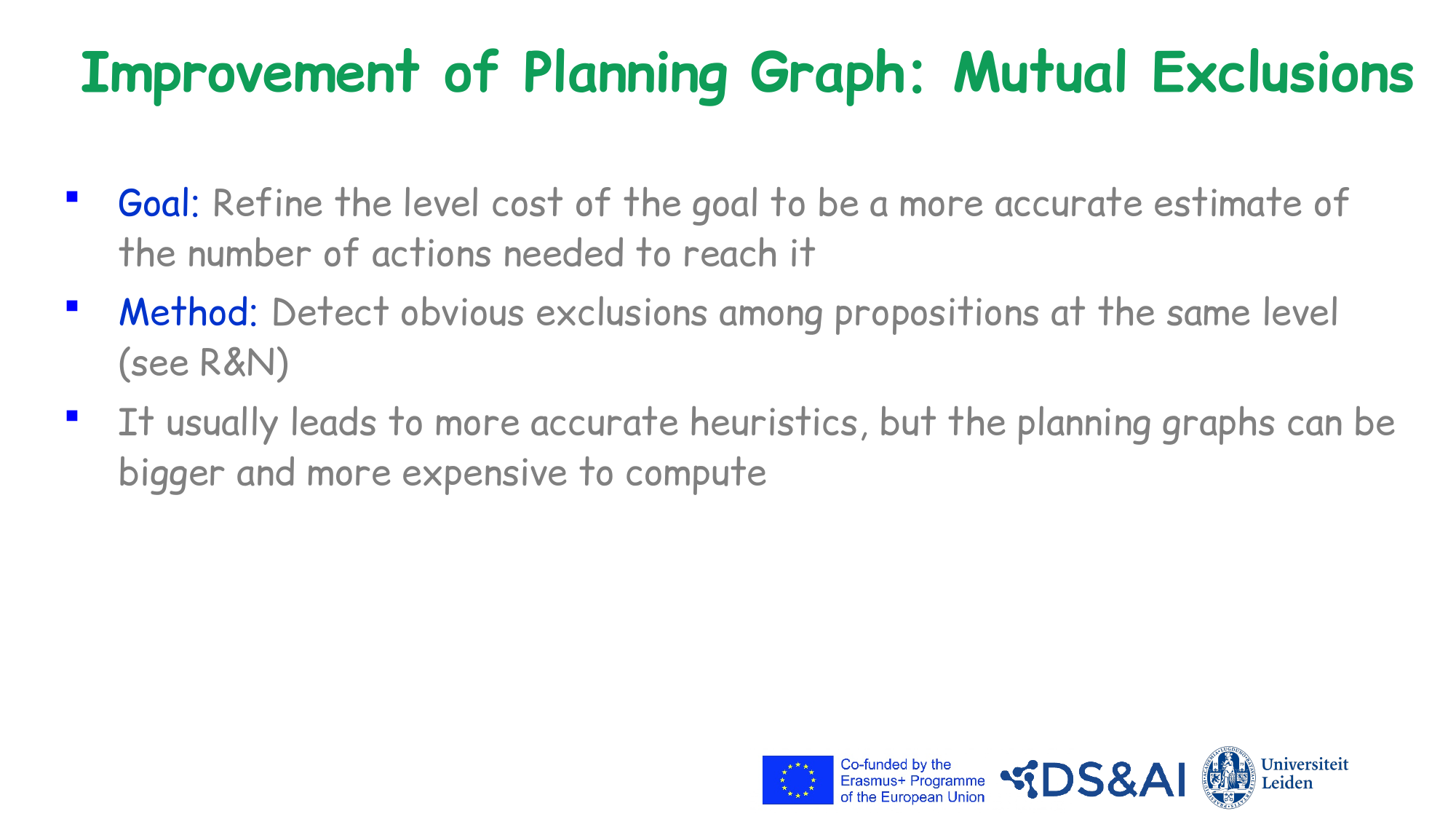

# Improvement of Planning Graph: Mutual Exclusions
Goal: Refine the level cost of the goal to be a more accurate estimate of the number of actions needed to reach it
Method: Detect obvious exclusions among propositions at the same level (see R&N)
It usually leads to more accurate heuristics, but the planning graphs can be bigger and more expensive to compute